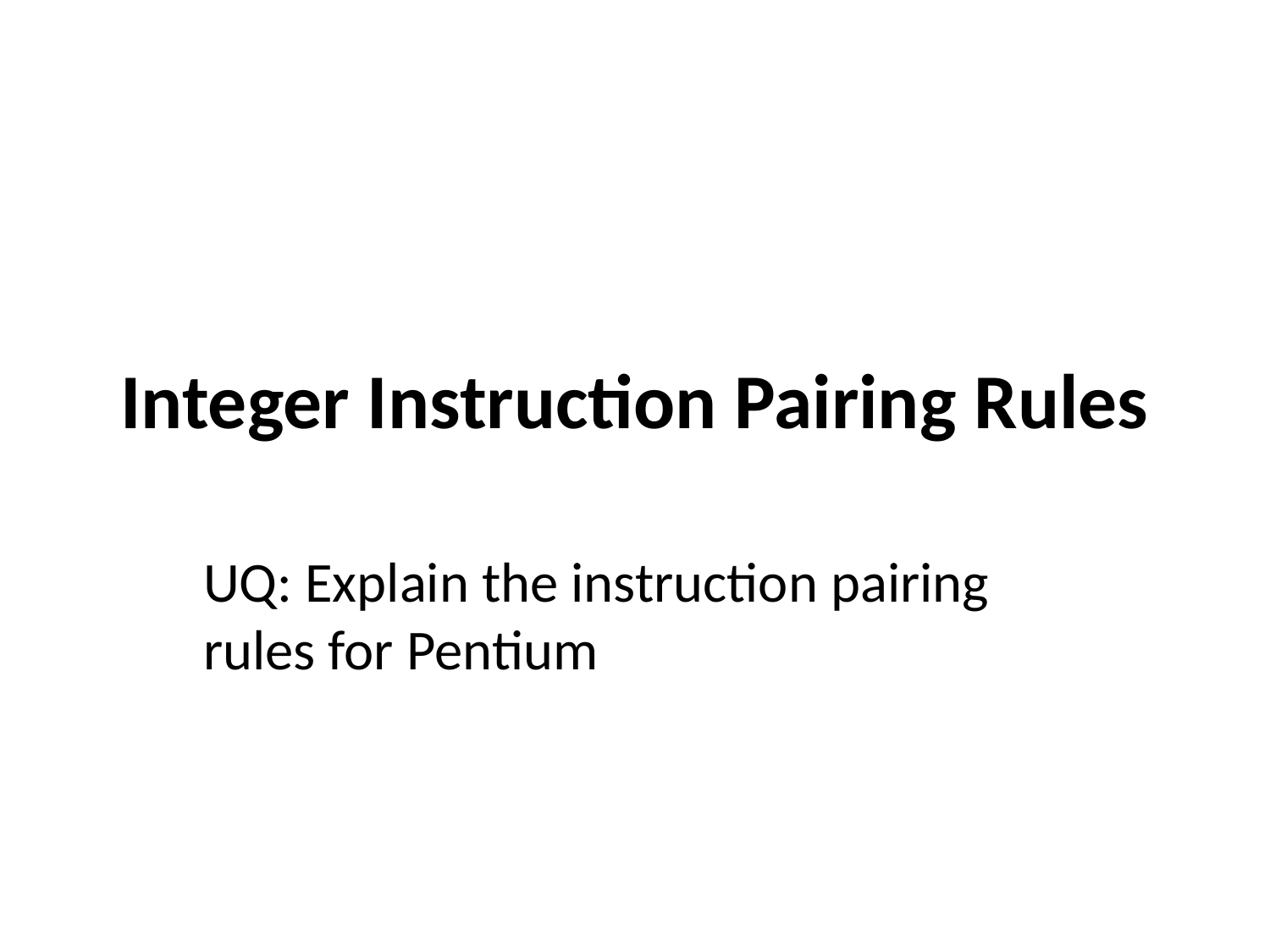

# Integer Instruction Pairing Rules
UQ: Explain the instruction pairing rules for Pentium